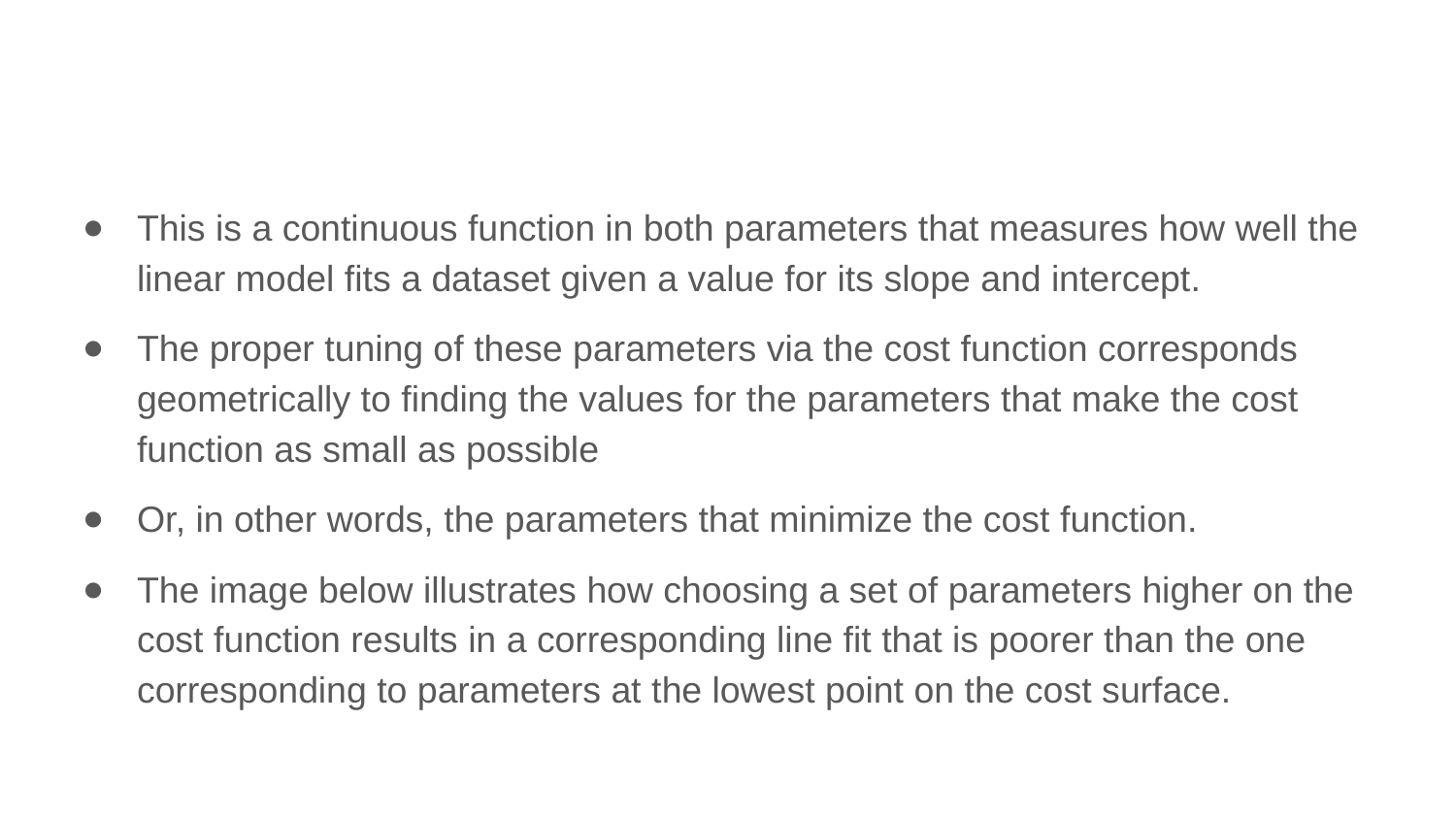

This is a continuous function in both parameters that measures how well the linear model fits a dataset given a value for its slope and intercept.
The proper tuning of these parameters via the cost function corresponds geometrically to finding the values for the parameters that make the cost function as small as possible
Or, in other words, the parameters that minimize the cost function.
The image below illustrates how choosing a set of parameters higher on the cost function results in a corresponding line fit that is poorer than the one corresponding to parameters at the lowest point on the cost surface.